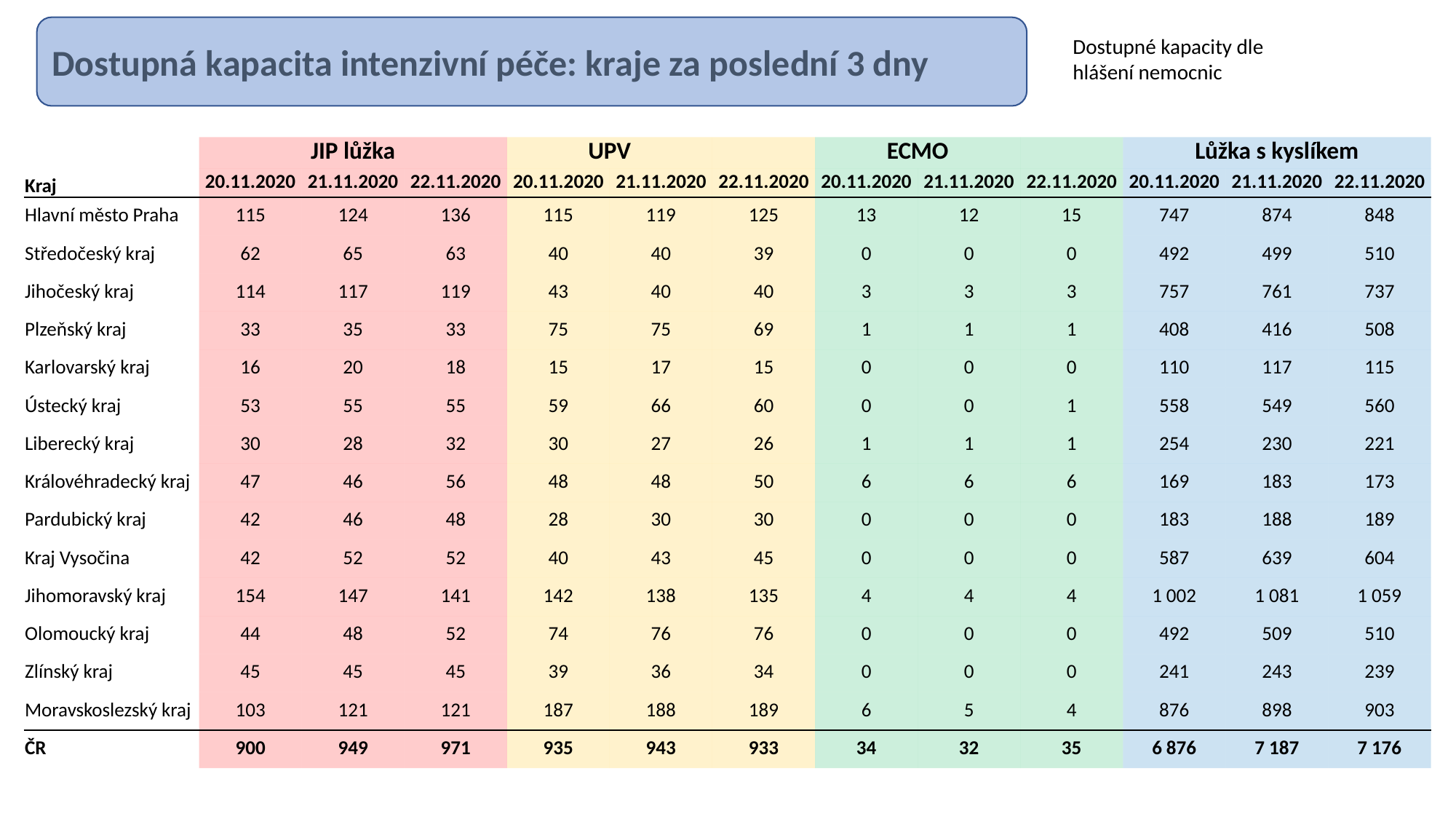

Dostupná kapacita intenzivní péče: kraje za poslední 3 dny
Dostupné kapacity dle hlášení nemocnic
|  | JIP lůžka |  |  | UPV |  |  | ECMO |  |  | Lůžka s kyslíkem |  |  |
| --- | --- | --- | --- | --- | --- | --- | --- | --- | --- | --- | --- | --- |
| Kraj | 20.11.2020 | 21.11.2020 | 22.11.2020 | 20.11.2020 | 21.11.2020 | 22.11.2020 | 20.11.2020 | 21.11.2020 | 22.11.2020 | 20.11.2020 | 21.11.2020 | 22.11.2020 |
| Hlavní město Praha | 115 | 124 | 136 | 115 | 119 | 125 | 13 | 12 | 15 | 747 | 874 | 848 |
| Středočeský kraj | 62 | 65 | 63 | 40 | 40 | 39 | 0 | 0 | 0 | 492 | 499 | 510 |
| Jihočeský kraj | 114 | 117 | 119 | 43 | 40 | 40 | 3 | 3 | 3 | 757 | 761 | 737 |
| Plzeňský kraj | 33 | 35 | 33 | 75 | 75 | 69 | 1 | 1 | 1 | 408 | 416 | 508 |
| Karlovarský kraj | 16 | 20 | 18 | 15 | 17 | 15 | 0 | 0 | 0 | 110 | 117 | 115 |
| Ústecký kraj | 53 | 55 | 55 | 59 | 66 | 60 | 0 | 0 | 1 | 558 | 549 | 560 |
| Liberecký kraj | 30 | 28 | 32 | 30 | 27 | 26 | 1 | 1 | 1 | 254 | 230 | 221 |
| Královéhradecký kraj | 47 | 46 | 56 | 48 | 48 | 50 | 6 | 6 | 6 | 169 | 183 | 173 |
| Pardubický kraj | 42 | 46 | 48 | 28 | 30 | 30 | 0 | 0 | 0 | 183 | 188 | 189 |
| Kraj Vysočina | 42 | 52 | 52 | 40 | 43 | 45 | 0 | 0 | 0 | 587 | 639 | 604 |
| Jihomoravský kraj | 154 | 147 | 141 | 142 | 138 | 135 | 4 | 4 | 4 | 1 002 | 1 081 | 1 059 |
| Olomoucký kraj | 44 | 48 | 52 | 74 | 76 | 76 | 0 | 0 | 0 | 492 | 509 | 510 |
| Zlínský kraj | 45 | 45 | 45 | 39 | 36 | 34 | 0 | 0 | 0 | 241 | 243 | 239 |
| Moravskoslezský kraj | 103 | 121 | 121 | 187 | 188 | 189 | 6 | 5 | 4 | 876 | 898 | 903 |
| ČR | 900 | 949 | 971 | 935 | 943 | 933 | 34 | 32 | 35 | 6 876 | 7 187 | 7 176 |